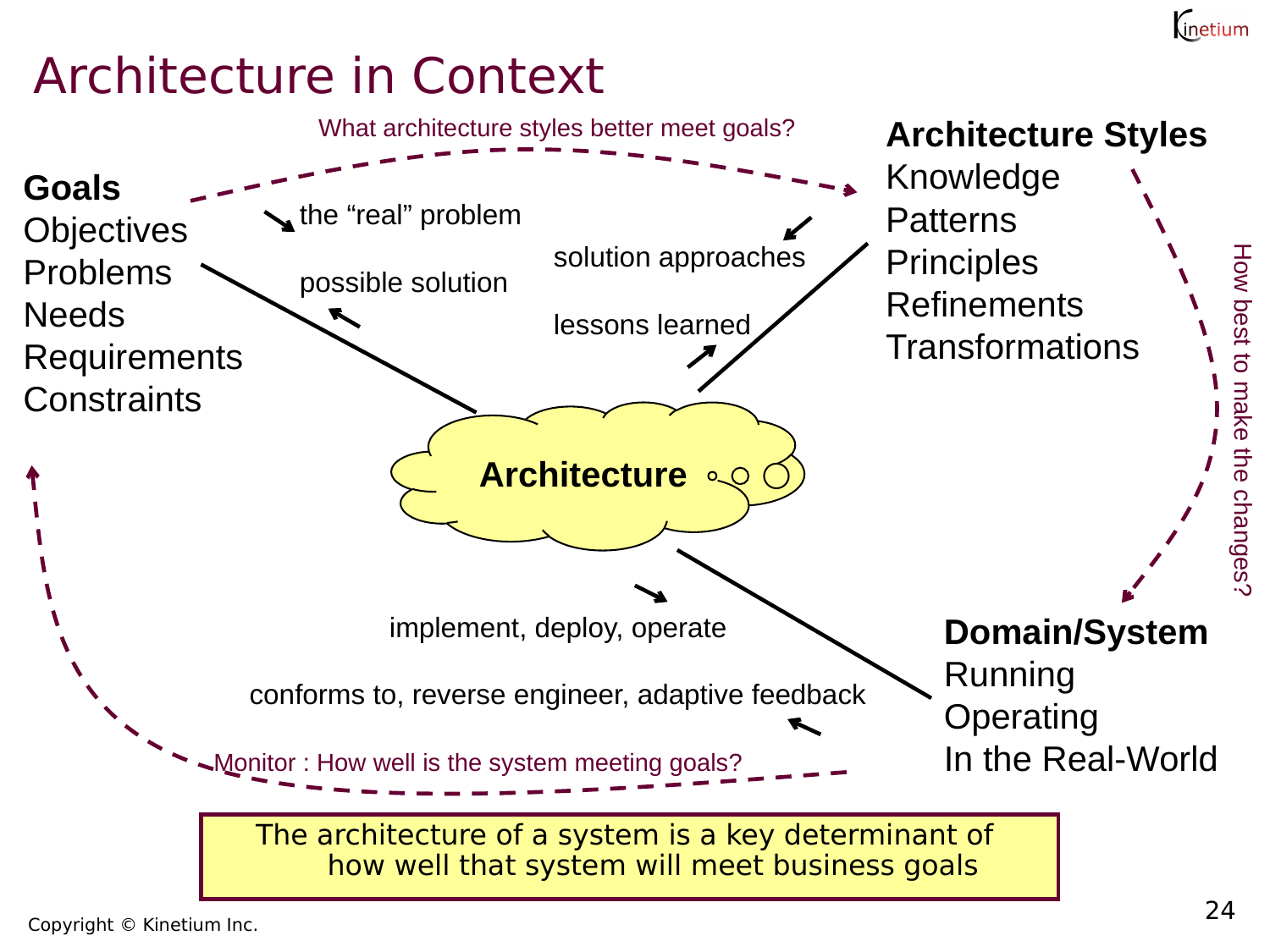

# Architecture in Context
What architecture styles better meet goals?

Architecture Styles
Knowledge
Patterns
Principles
Refinements
Transformations

solution approaches
lessons learned

Goals
Objectives
Problems
Needs
Requirements
Constraints
the “real” problem
possible solution

How best to make the changes?
Architecture

Monitor : How well is the system meeting goals?

implement, deploy, operate
conforms to, reverse engineer, adaptive feedback
Domain/System
Running
Operating
In the Real-World

The architecture of a system is a key determinant of
how well that system will meet business goals
24